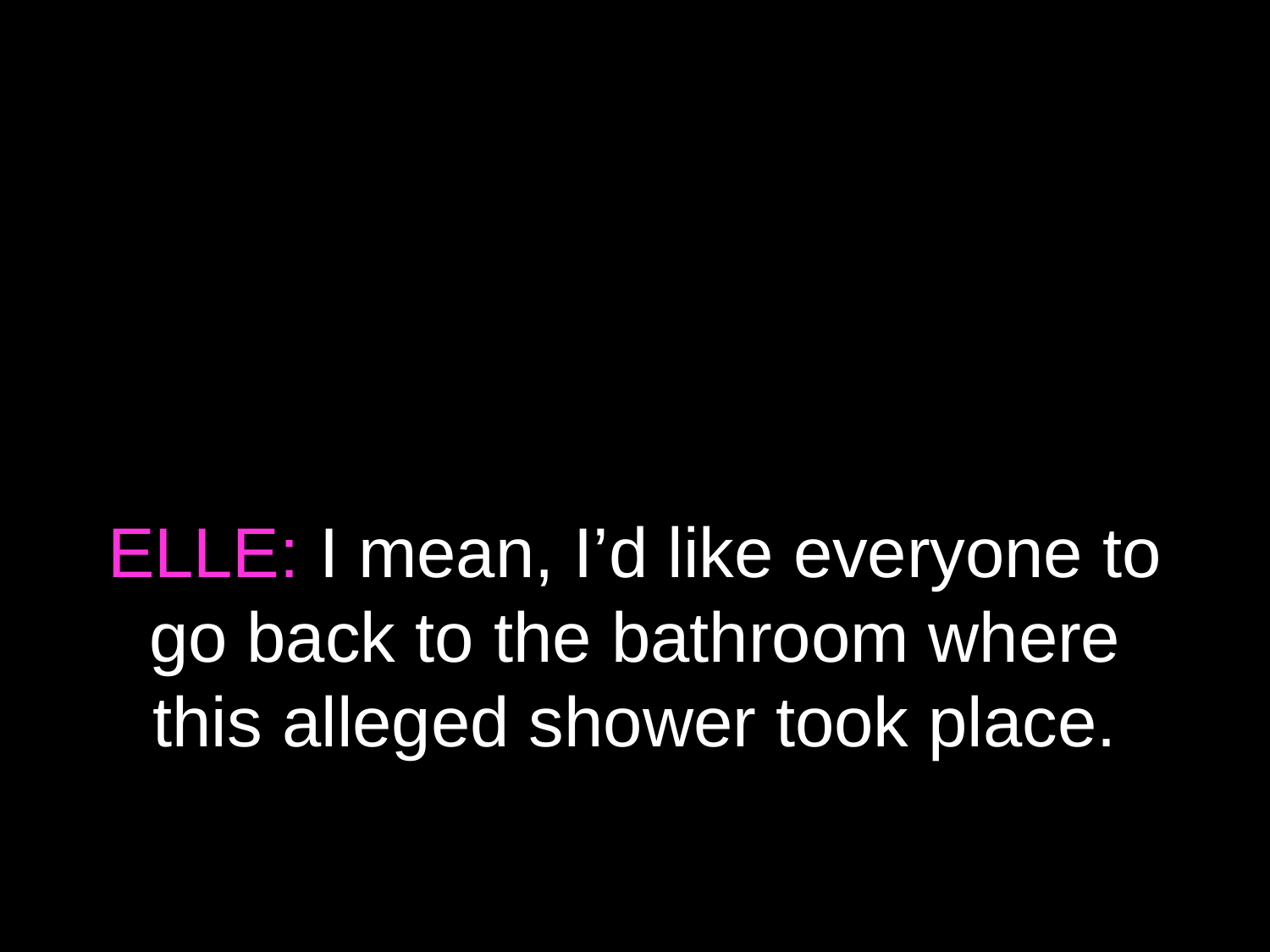

# ELLE: I mean, I’d like everyone to go back to the bathroom where this alleged shower took place.